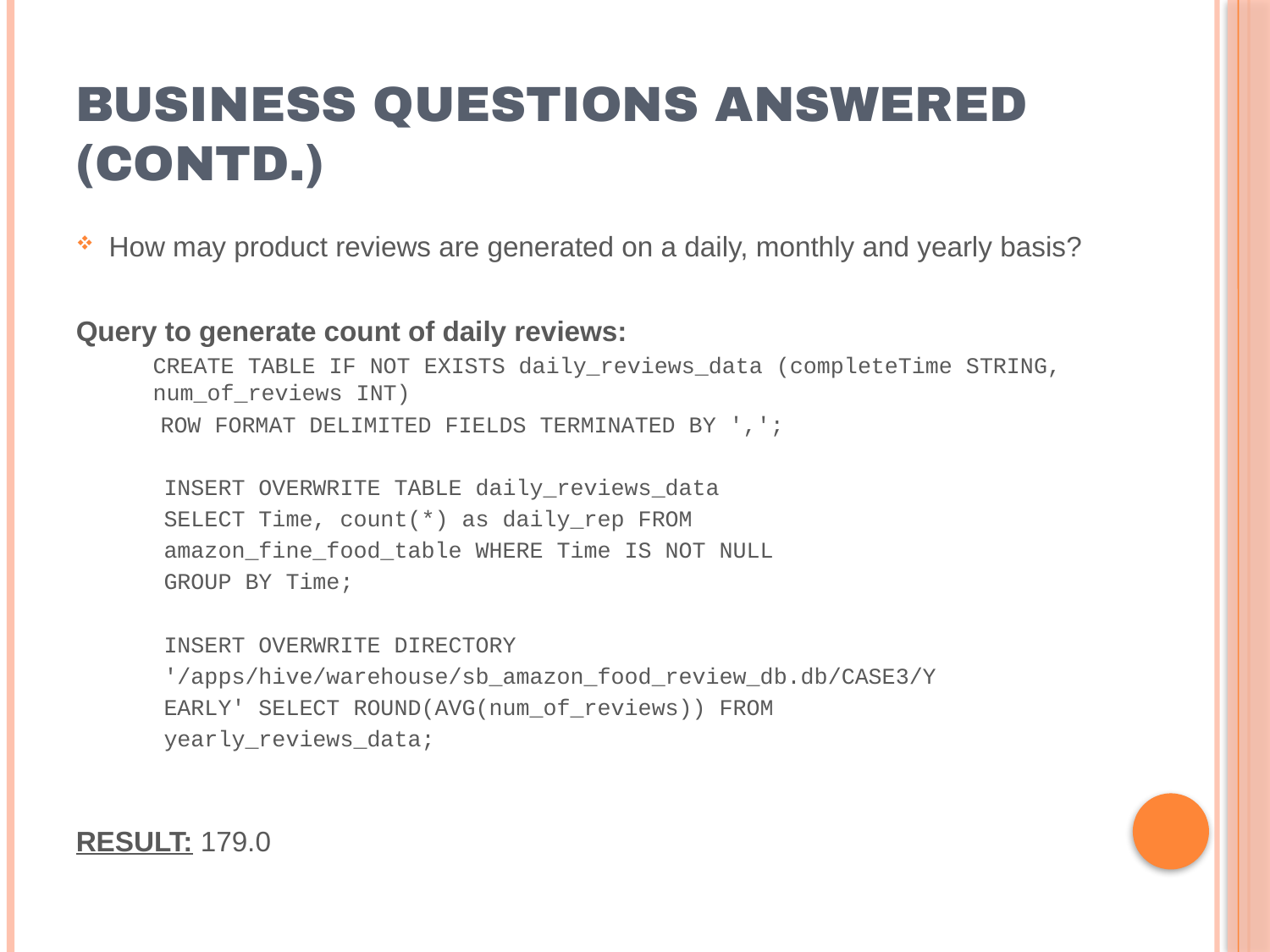

# Business Questions Answered (contd.)
How may product reviews are generated on a daily, monthly and yearly basis?

Query to generate count of daily reviews:
	CREATE TABLE IF NOT EXISTS daily_reviews_data (completeTime STRING, num_of_reviews INT)
   ROW FORMAT DELIMITED FIELDS TERMINATED BY ',';

INSERT OVERWRITE TABLE daily_reviews_data
SELECT Time, count(*) as daily_rep FROM
amazon_fine_food_table WHERE Time IS NOT NULL
GROUP BY Time;

INSERT OVERWRITE DIRECTORY
'/apps/hive/warehouse/sb_amazon_food_review_db.db/CASE3/Y
EARLY' SELECT ROUND(AVG(num_of_reviews)) FROM
yearly_reviews_data;

RESULT: 179.0